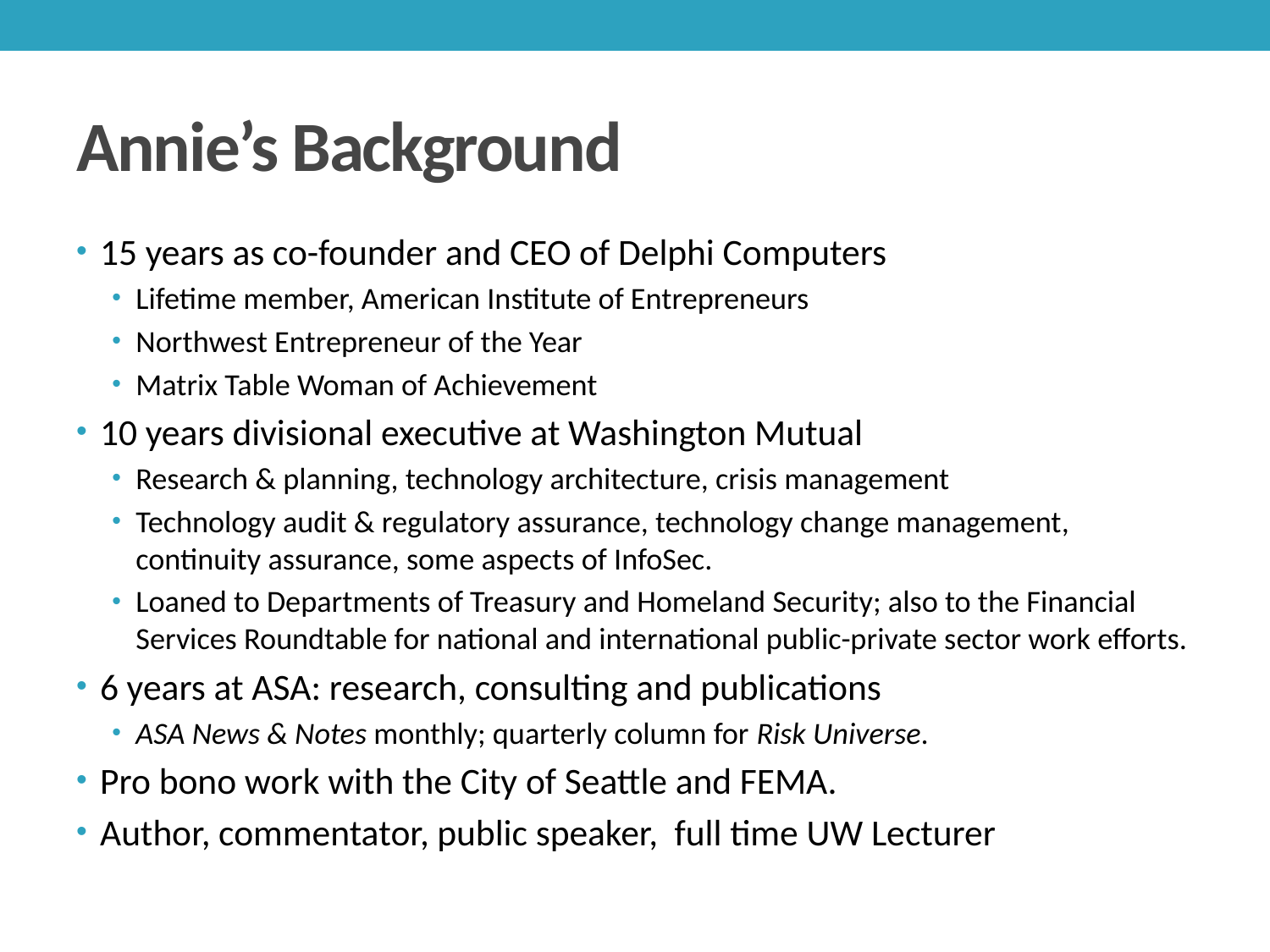

# Annie’s Background
15 years as co-founder and CEO of Delphi Computers
Lifetime member, American Institute of Entrepreneurs
Northwest Entrepreneur of the Year
Matrix Table Woman of Achievement
10 years divisional executive at Washington Mutual
Research & planning, technology architecture, crisis management
Technology audit & regulatory assurance, technology change management, continuity assurance, some aspects of InfoSec.
Loaned to Departments of Treasury and Homeland Security; also to the Financial Services Roundtable for national and international public-private sector work efforts.
6 years at ASA: research, consulting and publications
ASA News & Notes monthly; quarterly column for Risk Universe.
Pro bono work with the City of Seattle and FEMA.
Author, commentator, public speaker,  full time UW Lecturer